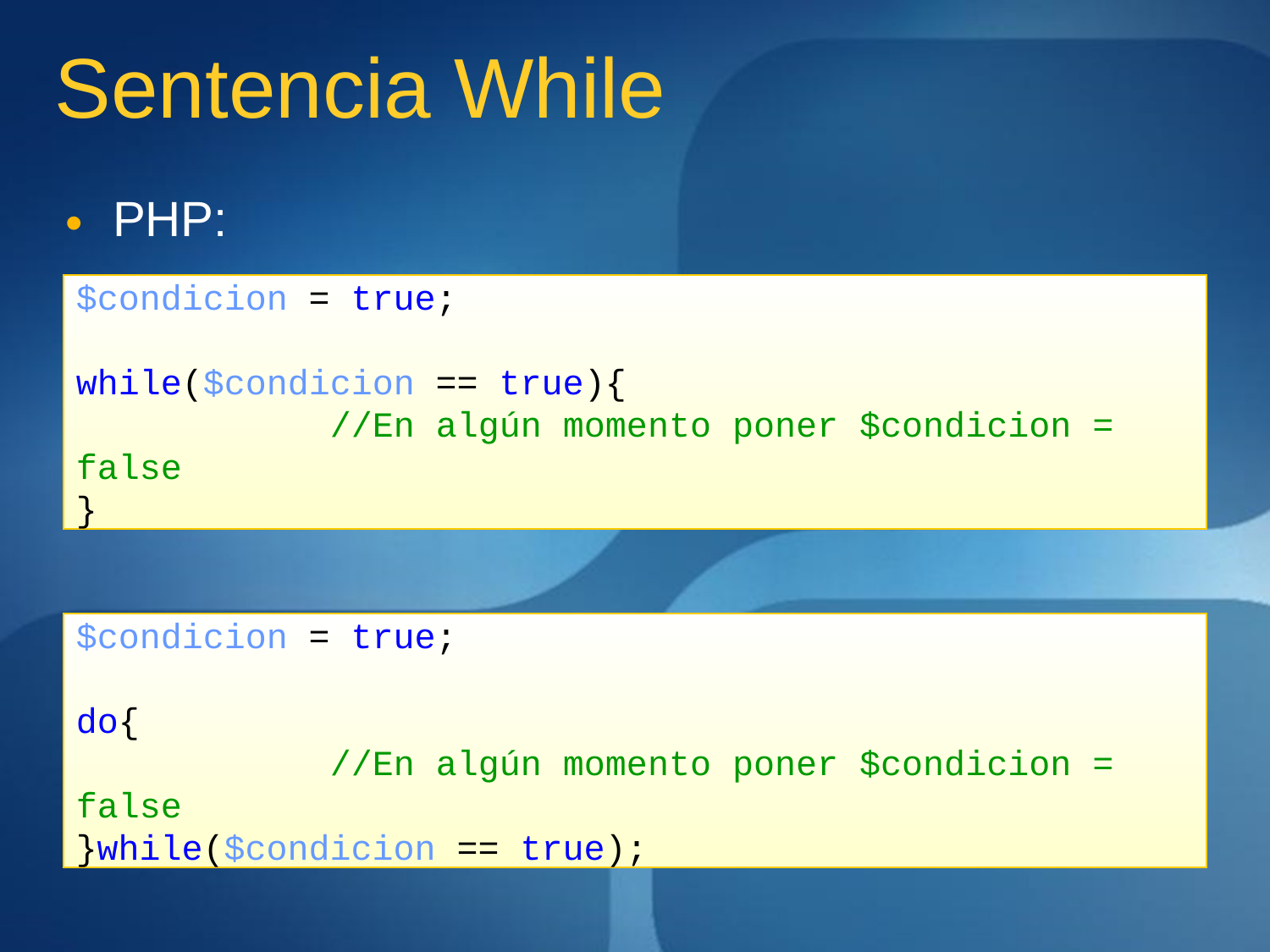

# Sentencia While
PHP:
$condicion = true;

while($condicion == true){
		//En algún momento poner $condicion = false
}
$condicion = true;

do{
		//En algún momento poner $condicion = false
}while($condicion == true);